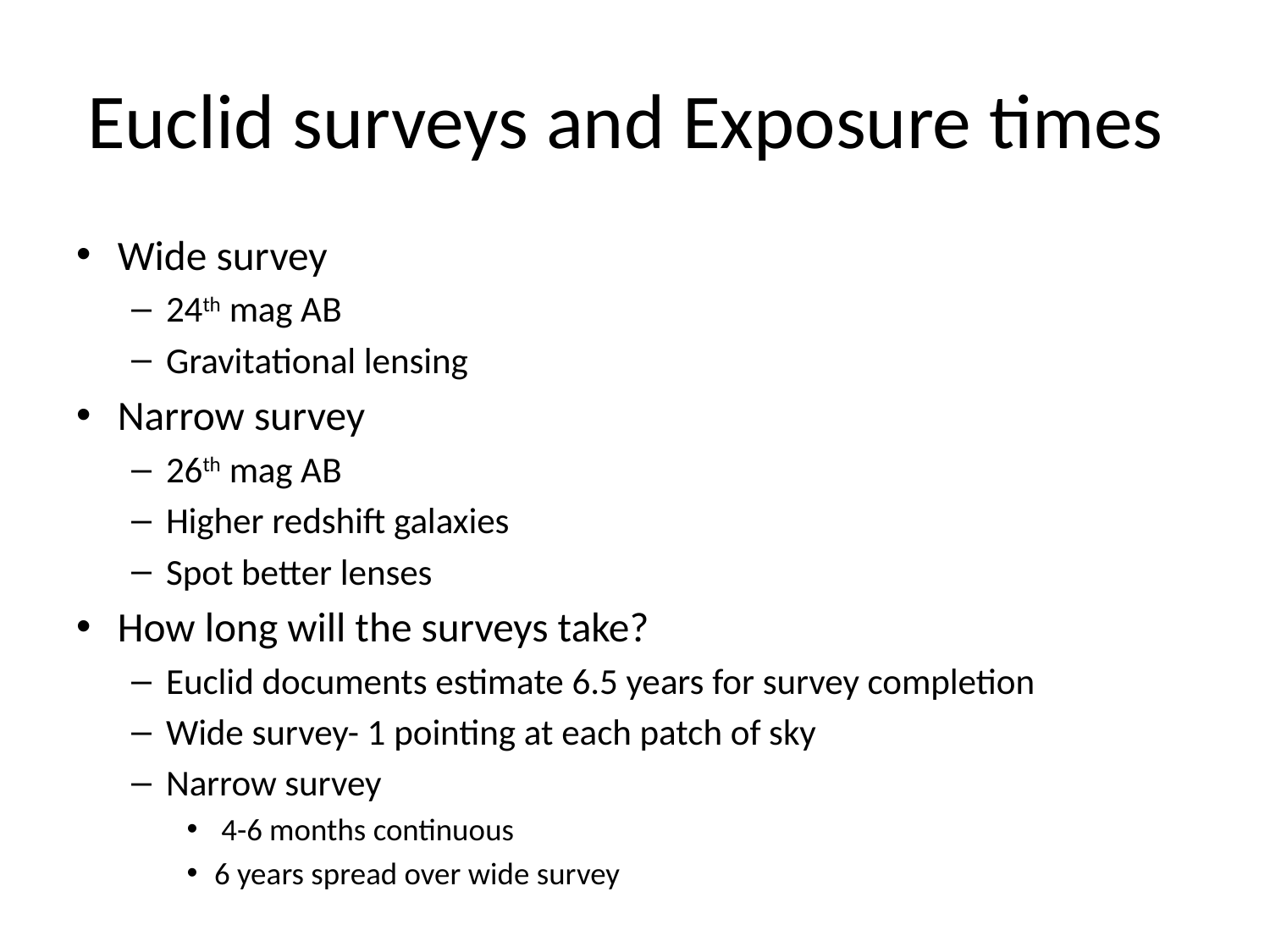

# Euclid surveys and Exposure times
Wide survey
24th mag AB
Gravitational lensing
Narrow survey
26th mag AB
Higher redshift galaxies
Spot better lenses
How long will the surveys take?
Euclid documents estimate 6.5 years for survey completion
Wide survey- 1 pointing at each patch of sky
Narrow survey
 4-6 months continuous
6 years spread over wide survey